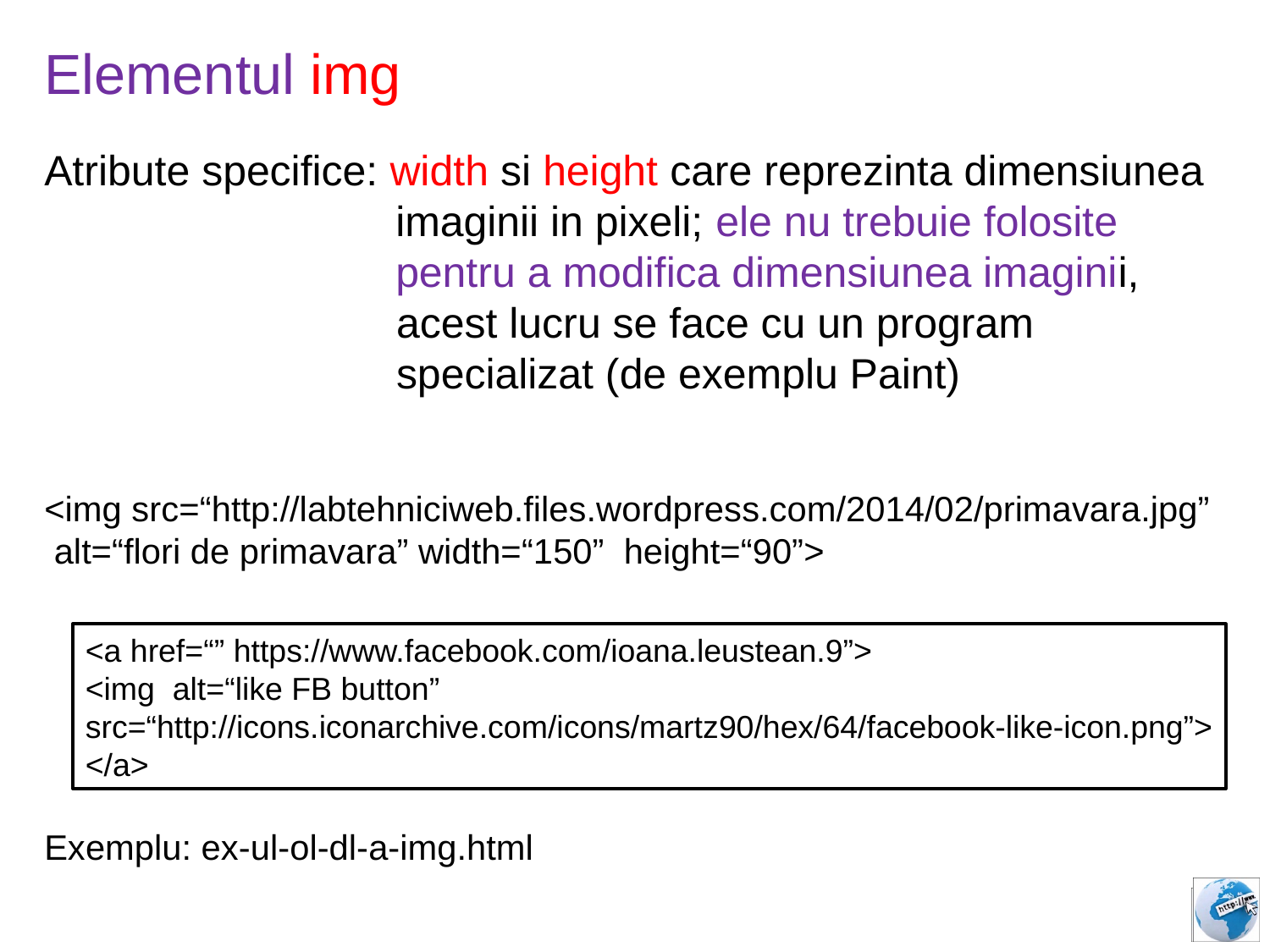

Elementul img

Atribute specifice: width si height care reprezinta dimensiunea             	                   imaginii in pixeli; ele nu trebuie folosite  	  	                   pentru a modifica dimensiunea imaginii,
	                   acest lucru se face cu un program
	                   specializat (de exemplu Paint)

<img src=“http://labtehniciweb.files.wordpress.com/2014/02/primavara.jpg”
 alt=“flori de primavara” width=“150”  height=“90”>

Exemplu: ex-ul-ol-dl-a-img.html

<a href=“” https://www.facebook.com/ioana.leustean.9”>
<img  alt=“like FB button”
src=“http://icons.iconarchive.com/icons/martz90/hex/64/facebook-like-icon.png”>
</a>